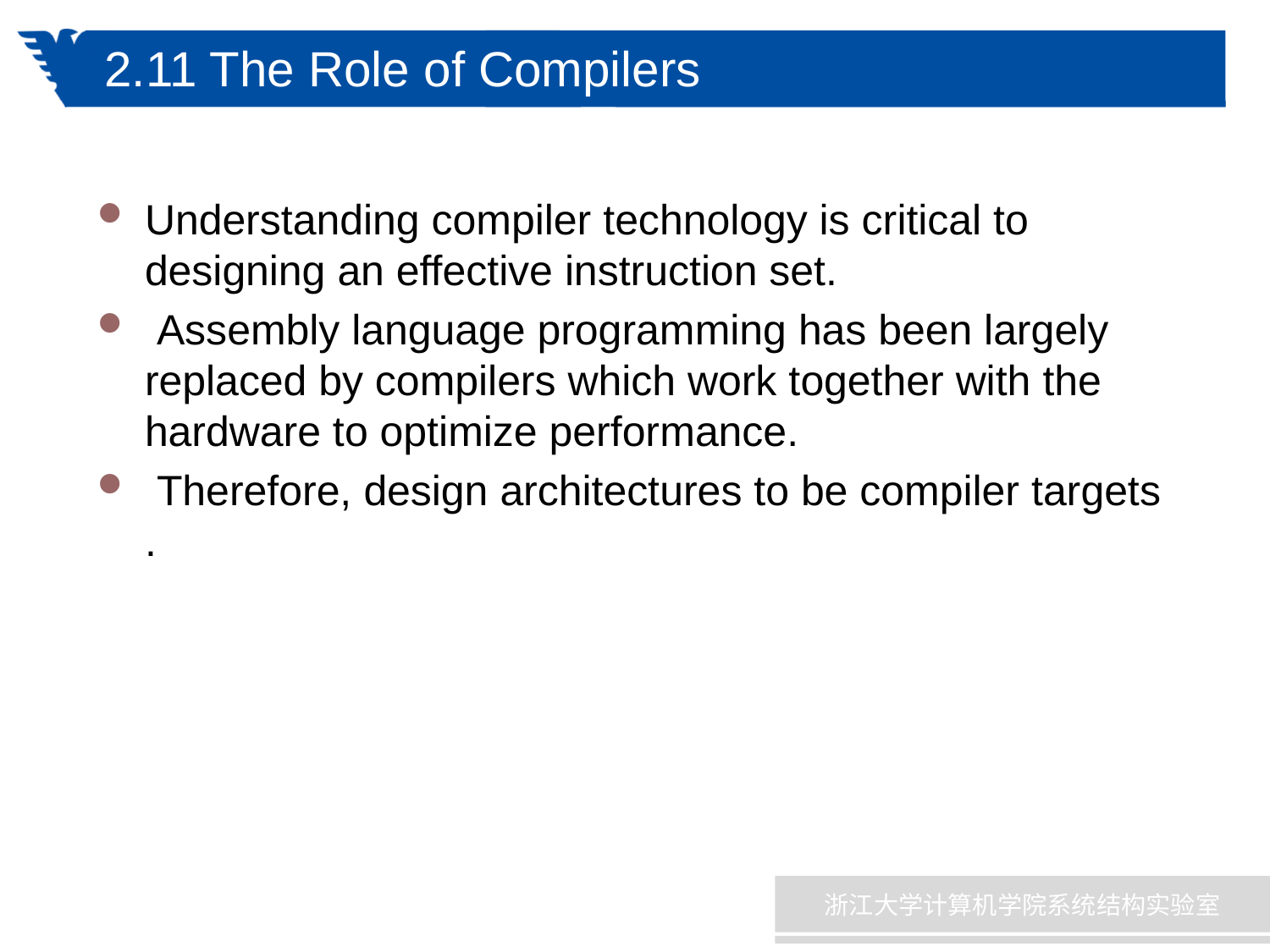

# 2.11 The Role of Compilers
Understanding compiler technology is critical to designing an effective instruction set.
 Assembly language programming has been largely replaced by compilers which work together with the hardware to optimize performance.
 Therefore, design architectures to be compiler targets .